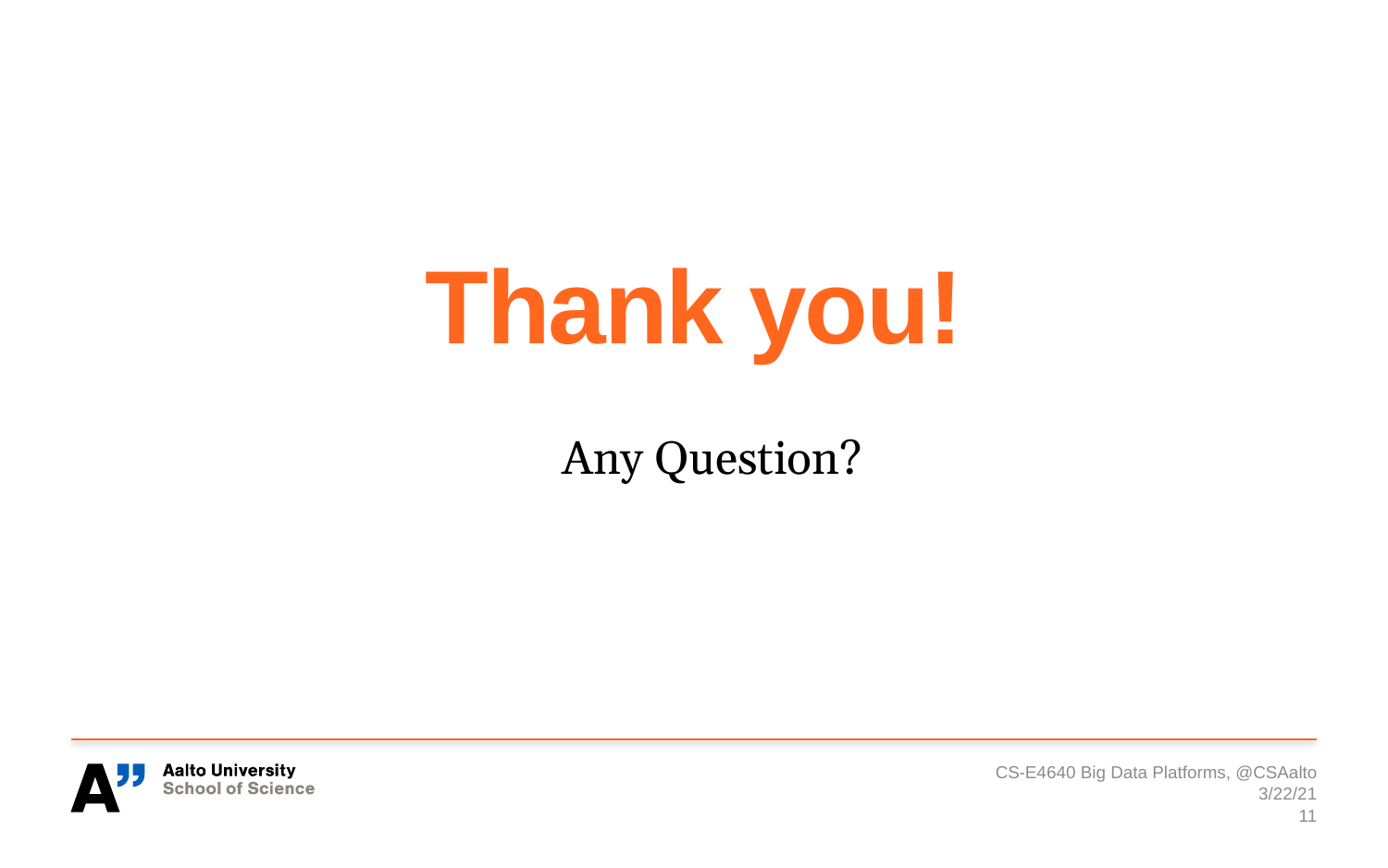

# Thank you!
Any Question?
CS-E4640 Big Data Platforms, @CSAalto
3/22/21
11